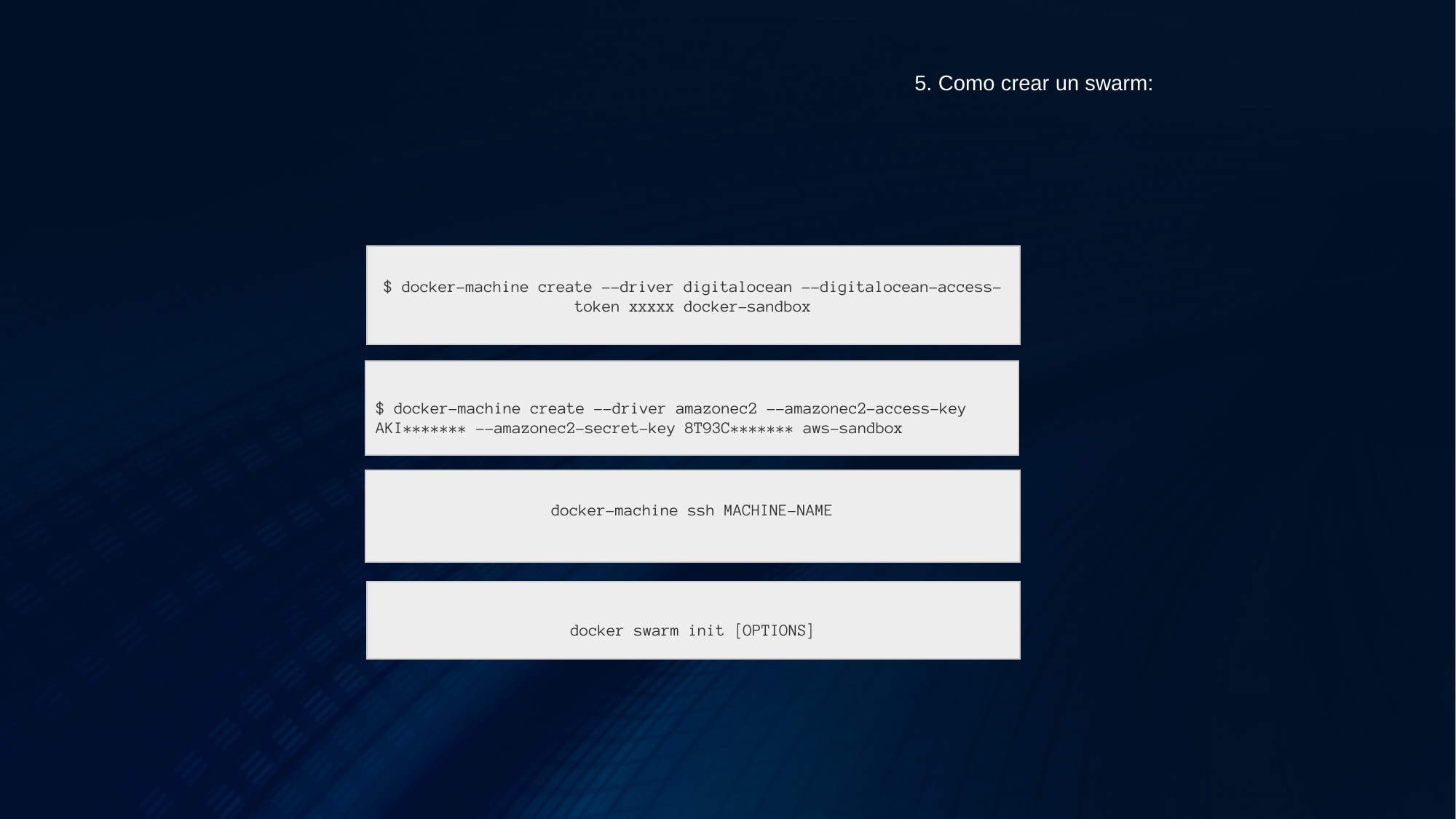

5. Como crear un swarm:

$ docker-machine create --driver digitalocean --digitalocean-access-token xxxxx docker-sandbox

$ docker-machine create --driver amazonec2 --amazonec2-access-key AKI******* --amazonec2-secret-key 8T93C******* aws-sandbox

docker-machine ssh MACHINE-NAME

docker swarm init [OPTIONS]